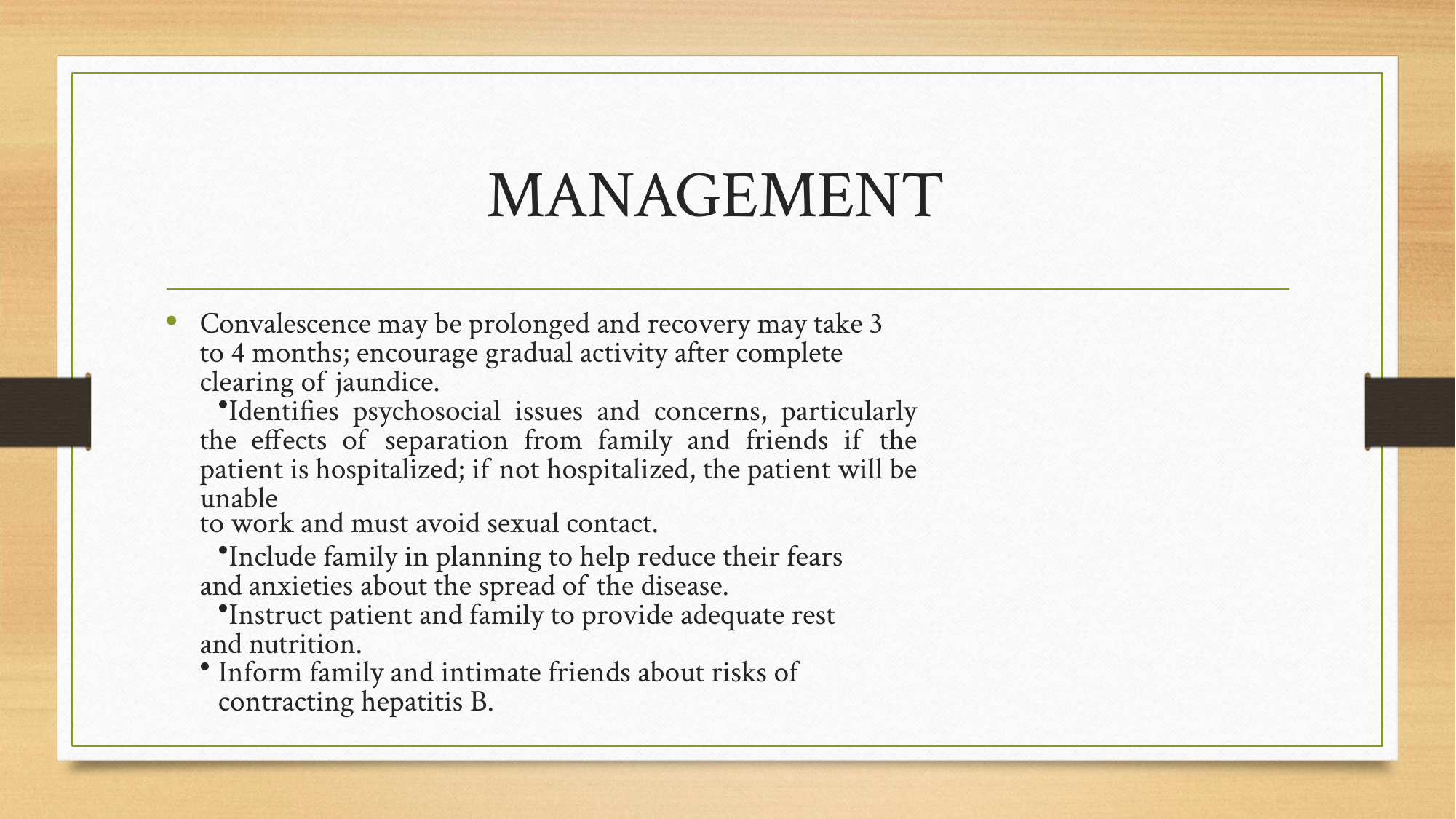

# MANAGEMENT
Convalescence may be prolonged and recovery may take 3 to 4 months; encourage gradual activity after complete clearing of jaundice.
Identifies psychosocial issues and concerns, particularly the effects of separation from family and friends if the patient is hospitalized; if not hospitalized, the patient will be unable
to work and must avoid sexual contact.
Include family in planning to help reduce their fears and anxieties about the spread of the disease.
Instruct patient and family to provide adequate rest and nutrition.
Inform family and intimate friends about risks of contracting hepatitis B.